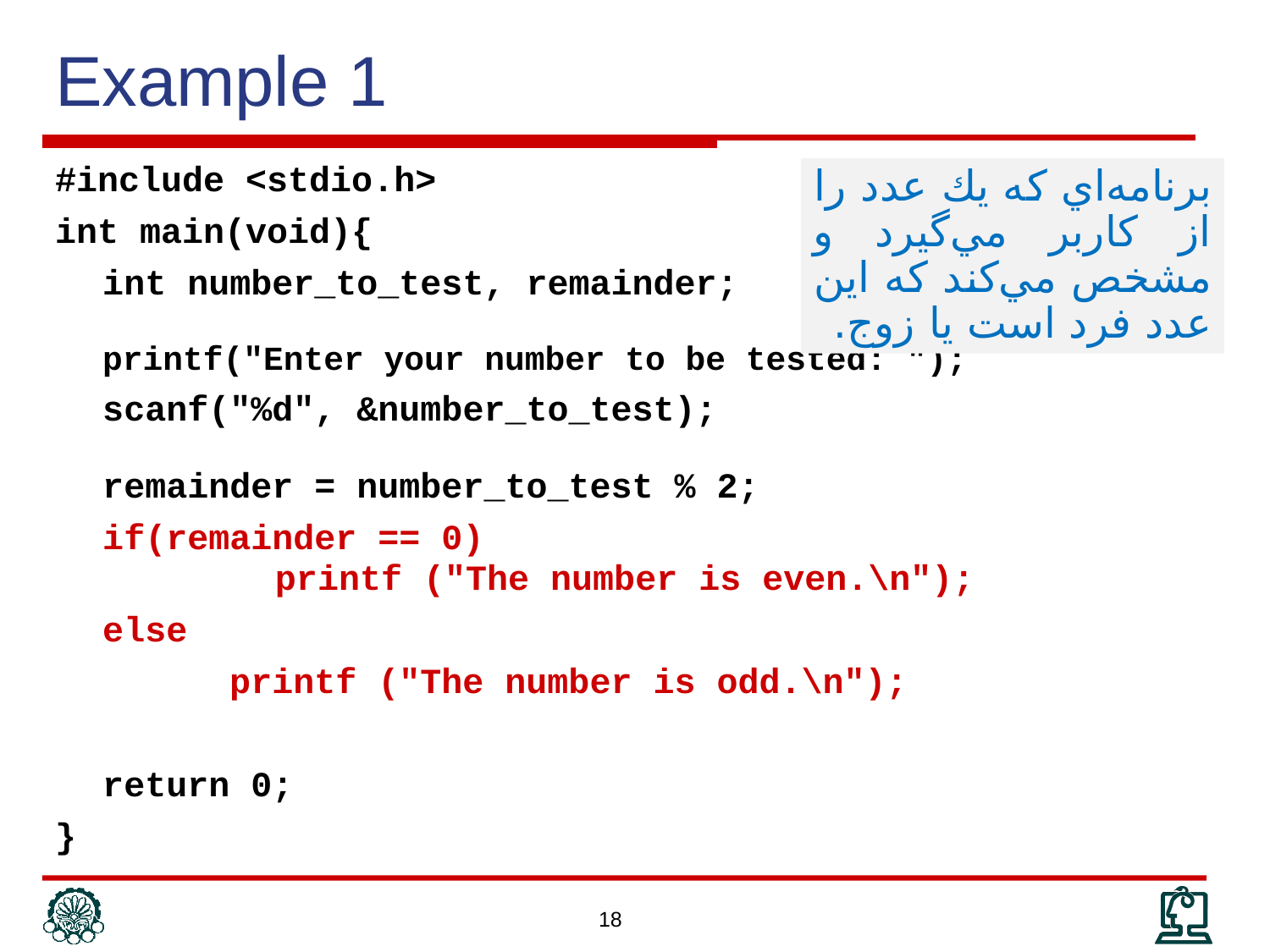

# Example 1
برنامه‌اي كه يك عدد را از كاربر مي‌گيرد و مشخص مي‌كند كه اين عدد فرد است يا زوج.
#include <stdio.h>
int main(void){
	int number_to_test, remainder;

	printf("Enter your number to be tested: ");
	scanf("%d", &number_to_test);

	remainder = number_to_test % 2;
	if(remainder == 0)
		printf ("The number is even.\n");
	else
		printf ("The number is odd.\n");

	return 0;
}
18